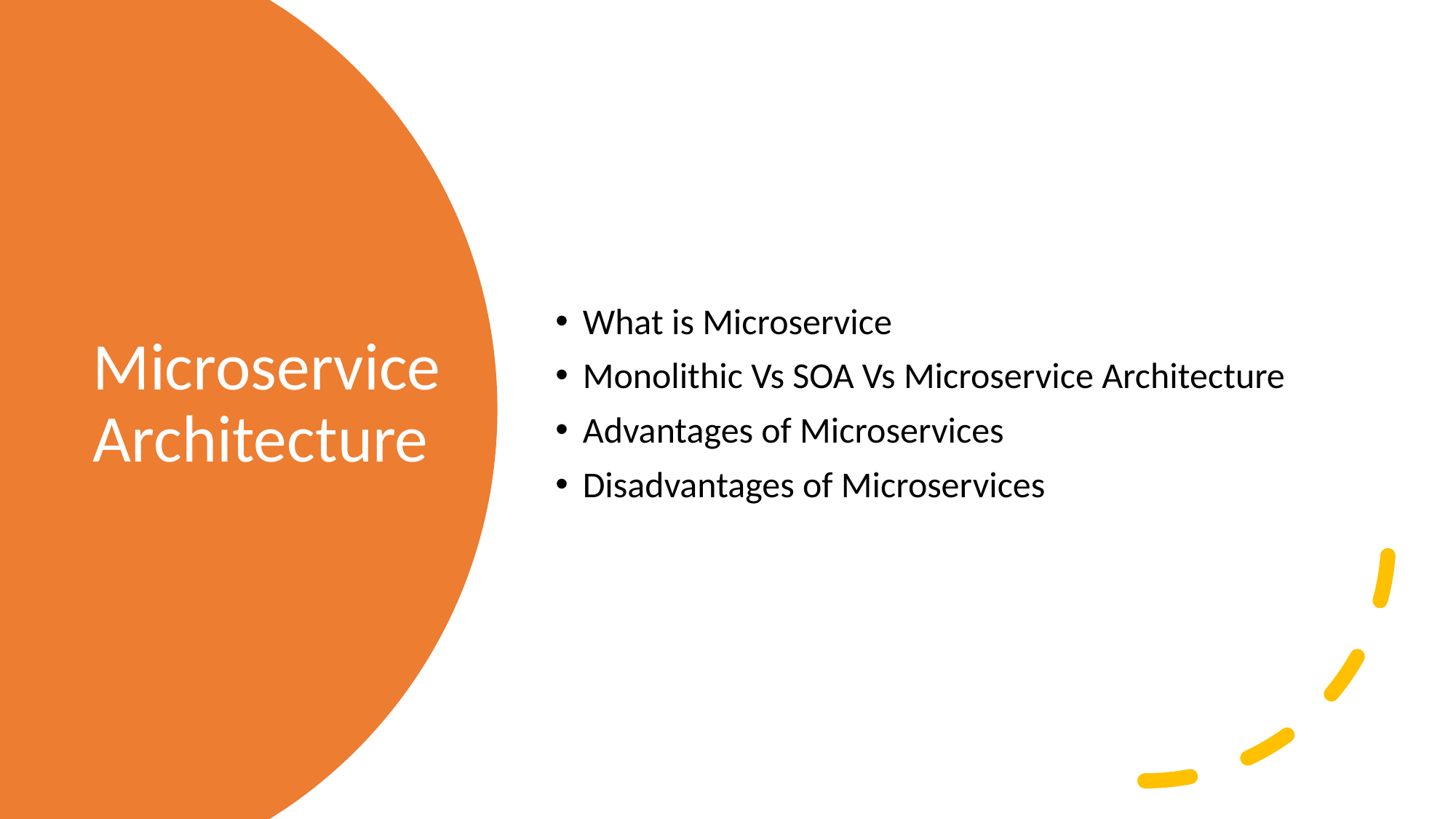

What is Microservice
Monolithic Vs SOA Vs Microservice Architecture
Advantages of Microservices
Disadvantages of Microservices
# Microservice Architecture